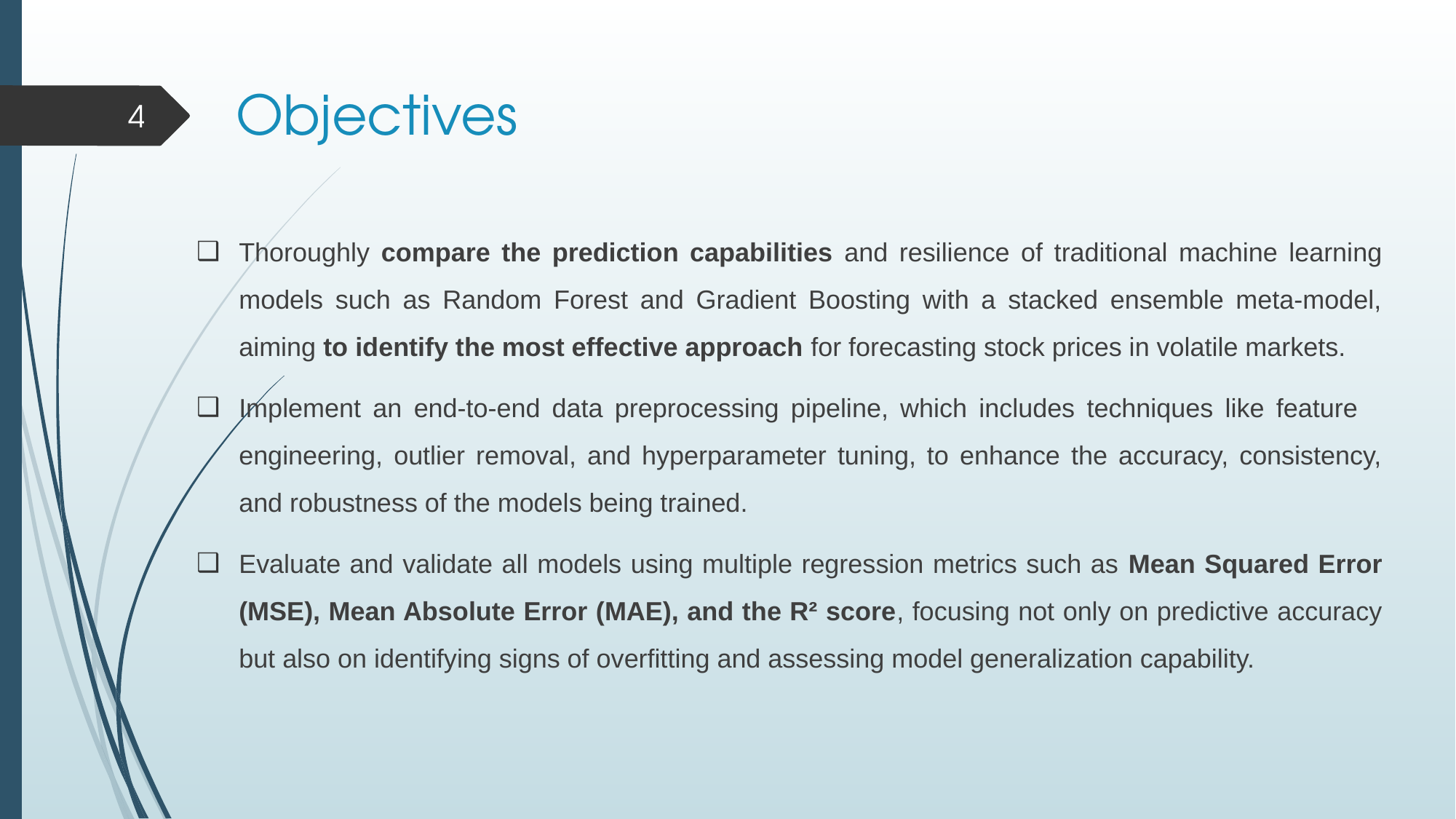

# Objectives
4

Thoroughly compare the prediction capabilities and resilience of traditional machine learning models such as Random Forest and Gradient Boosting with a stacked ensemble meta-model, aiming to identify the most effective approach for forecasting stock prices in volatile markets.
Implement an end-to-end data preprocessing pipeline, which includes techniques like feature   engineering, outlier removal, and hyperparameter tuning, to enhance the accuracy, consistency, and robustness of the models being trained.
Evaluate and validate all models using multiple regression metrics such as Mean Squared Error (MSE), Mean Absolute Error (MAE), and the R² score, focusing not only on predictive accuracy but also on identifying signs of overfitting and assessing model generalization capability.